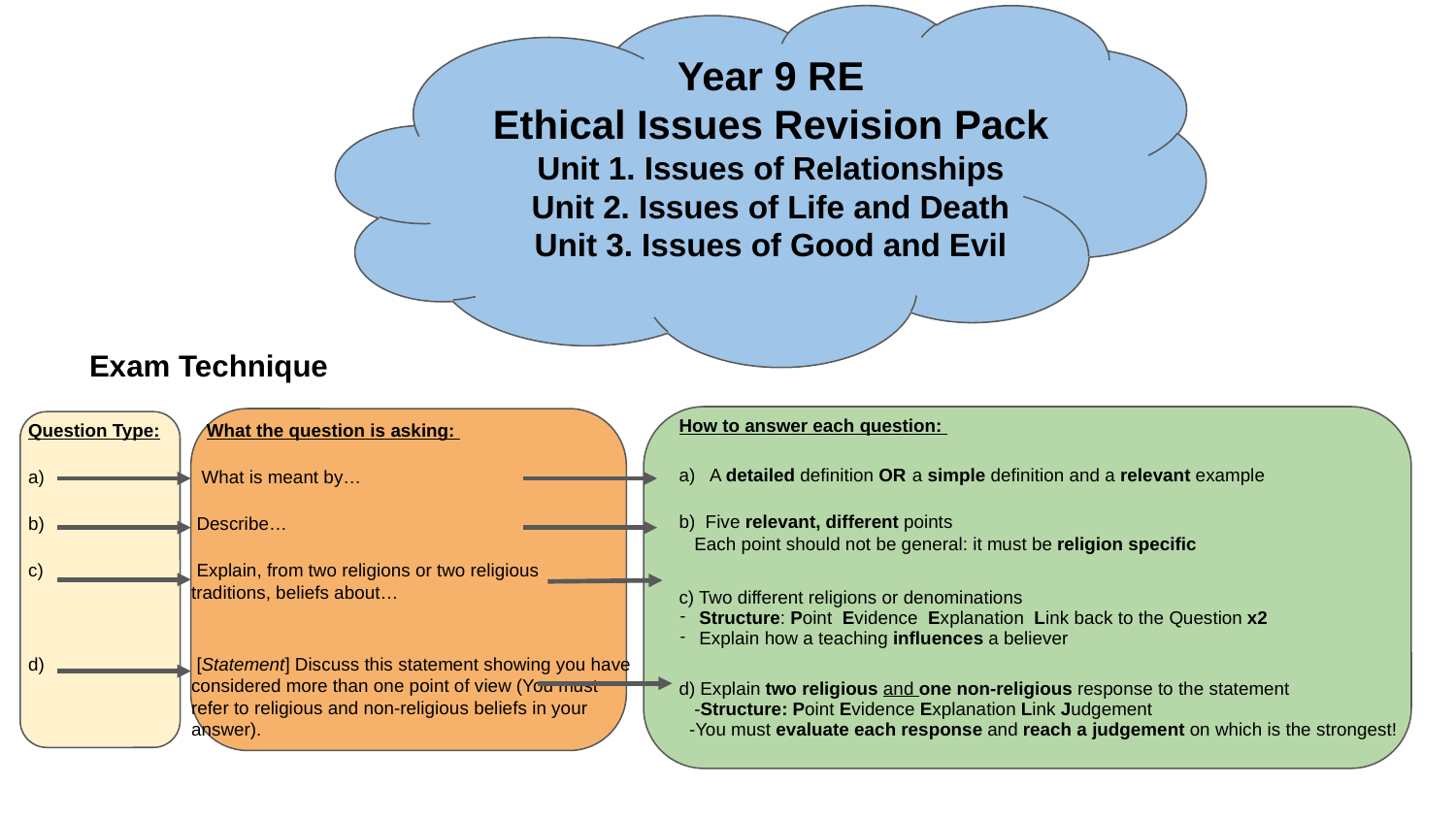

Year 9 RE
Ethical Issues Revision Pack
Unit 1. Issues of Relationships
Unit 2. Issues of Life and Death
Unit 3. Issues of Good and Evil

Exam Technique

| How to answer each question: |
| --- |
| a) A detailed definition OR a simple definition and a relevant example |
| b) Five relevant, different points Each point should not be general: it must be religion specific |
| c) Two different religions or denominations Structure: Point Evidence Explanation Link back to the Question x2 Explain how a teaching influences a believer |
| d) Explain two religious and one non-religious response to the statement -Structure: Point Evidence Explanation Link Judgement -You must evaluate each response and reach a judgement on which is the strongest! |
| Question Type: | What the question is asking: |
| --- | --- |
| a) | What is meant by… |
| b) | Describe… |
| c) | Explain, from two religions or two religious traditions, beliefs about… |
| d) | [Statement] Discuss this statement showing you have considered more than one point of view (You must refer to religious and non-religious beliefs in your answer). |